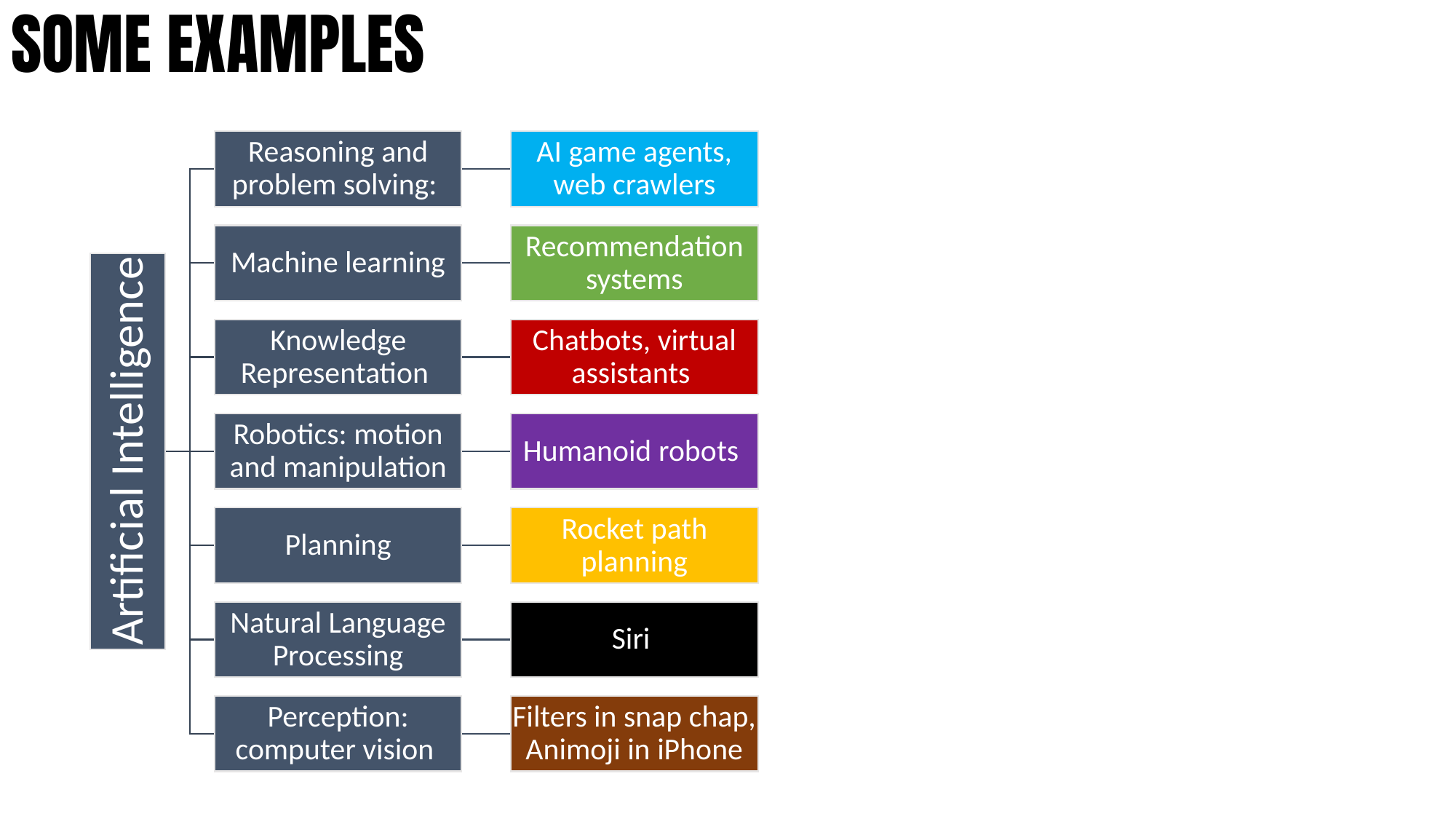

SOME EXAMPLES

Artificial Intelligence
Reasoning and problem solving:
AI game agents, web crawlers
Machine learning
Recommendation systems
Knowledge Representation
Chatbots, virtual assistants
Robotics: motion and manipulation
Humanoid robots
Planning
Rocket path planning
Natural Language Processing
Siri
Perception: computer vision
Filters in snap chap, Animoji in iPhone